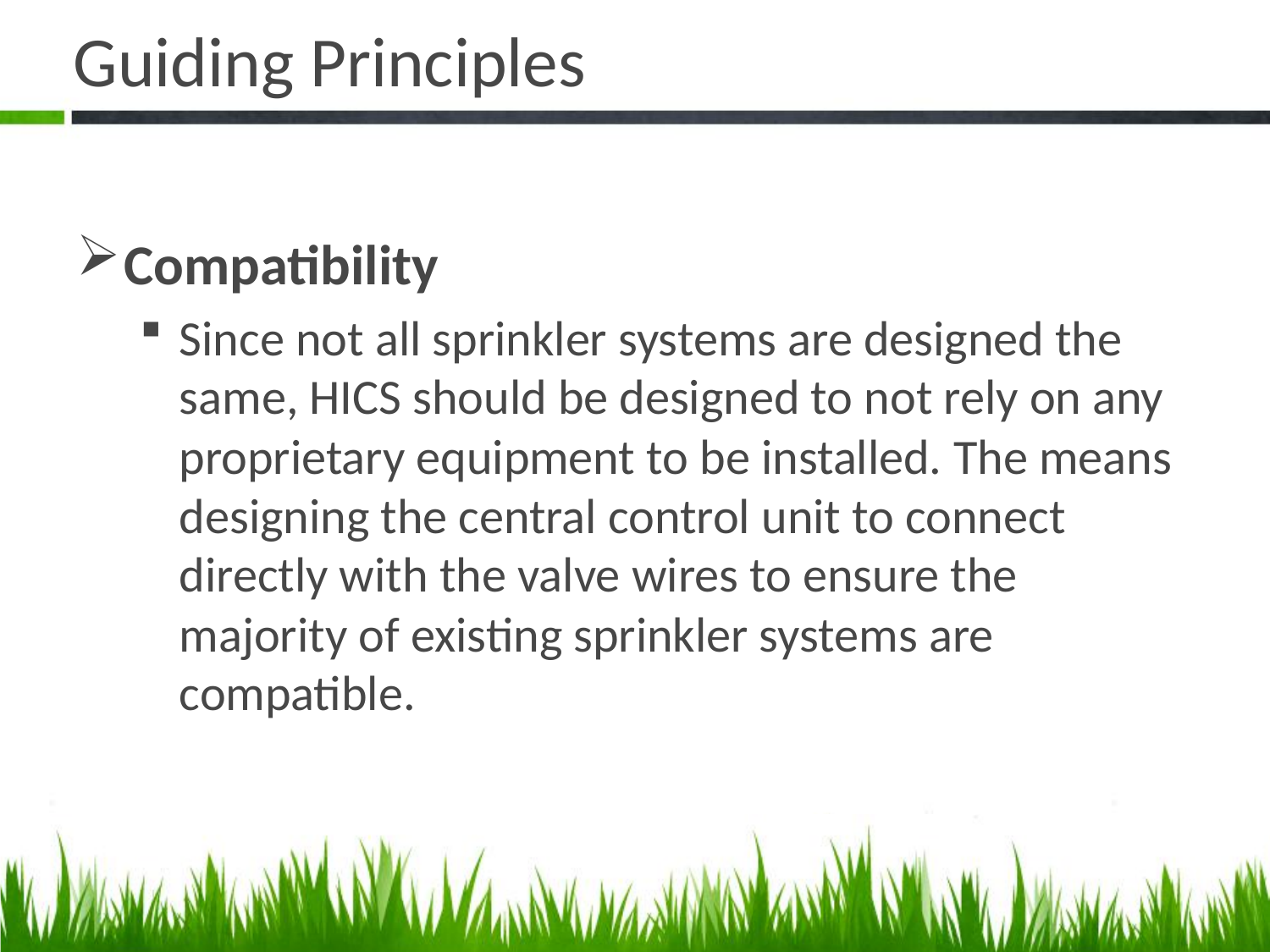

# Guiding Principles
Compatibility
Since not all sprinkler systems are designed the same, HICS should be designed to not rely on any proprietary equipment to be installed. The means designing the central control unit to connect directly with the valve wires to ensure the majority of existing sprinkler systems are compatible.